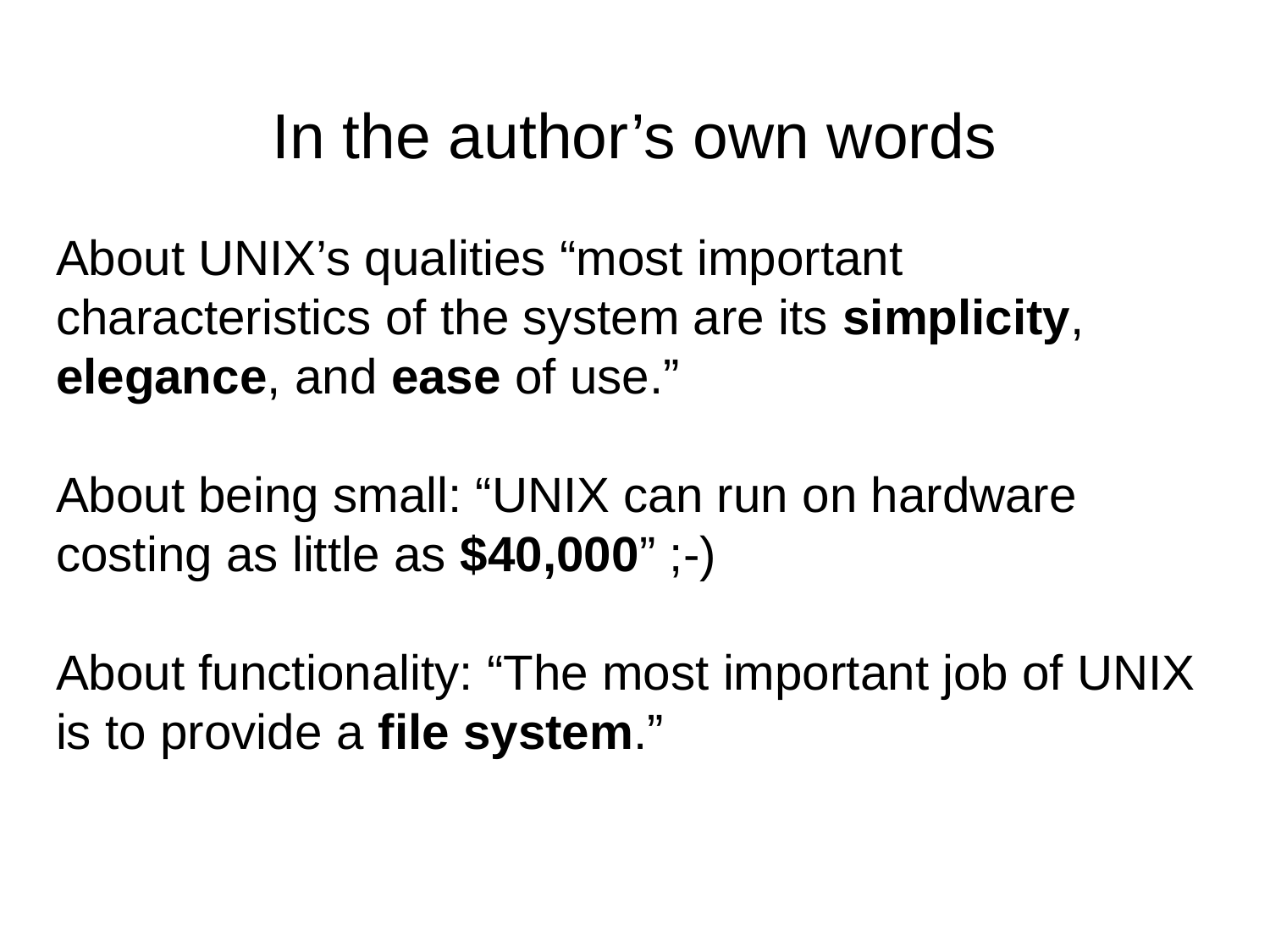

# In the author’s own words
About UNIX’s qualities “most important characteristics of the system are its simplicity, elegance, and ease of use.”

About being small: “UNIX can run on hardware costing as little as $40,000” ;-)

About functionality: “The most important job of UNIX is to provide a file system.”